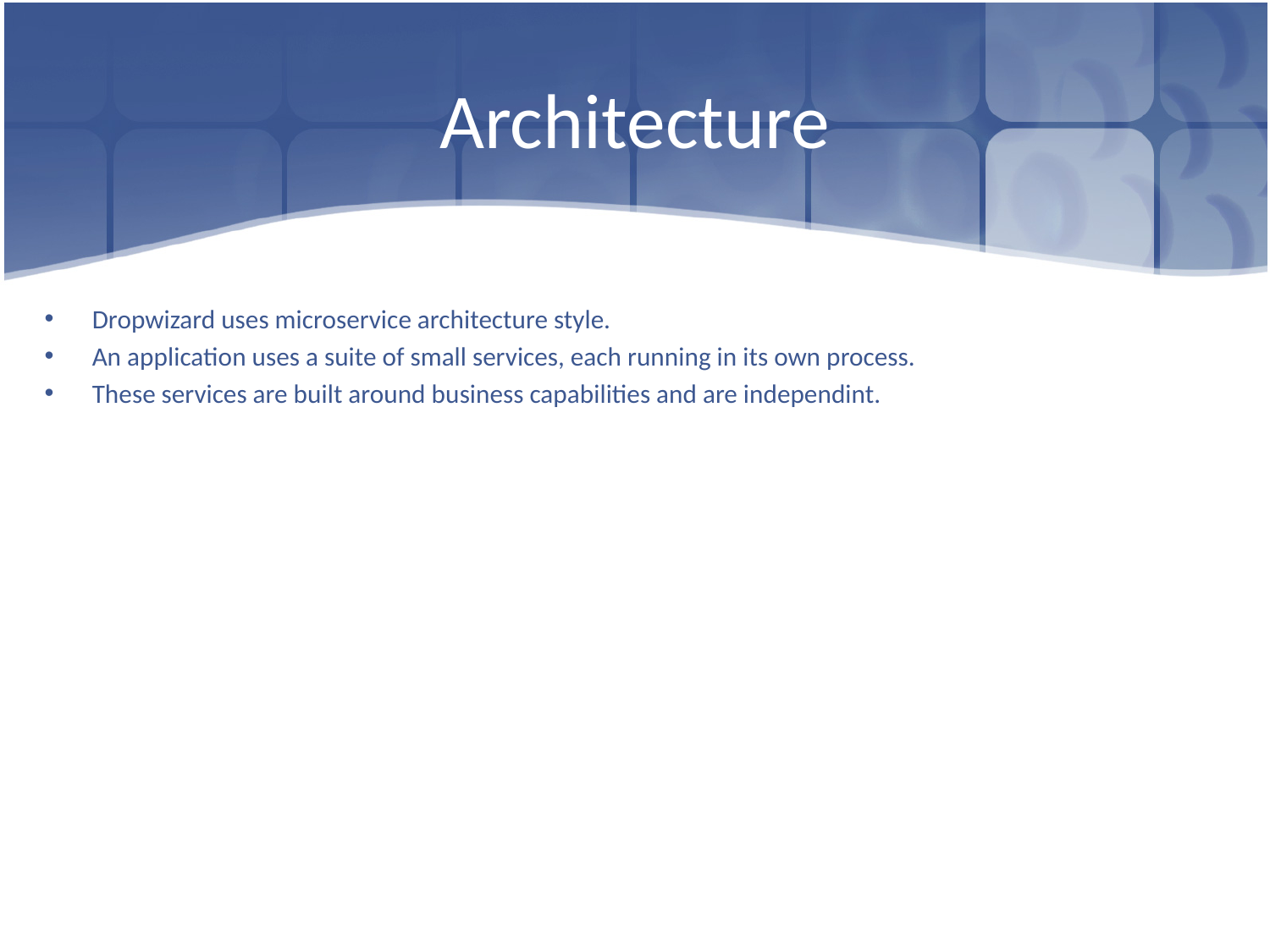

# Architecture
Dropwizard uses microservice architecture style.
An application uses a suite of small services, each running in its own process.
These services are built around business capabilities and are independint.